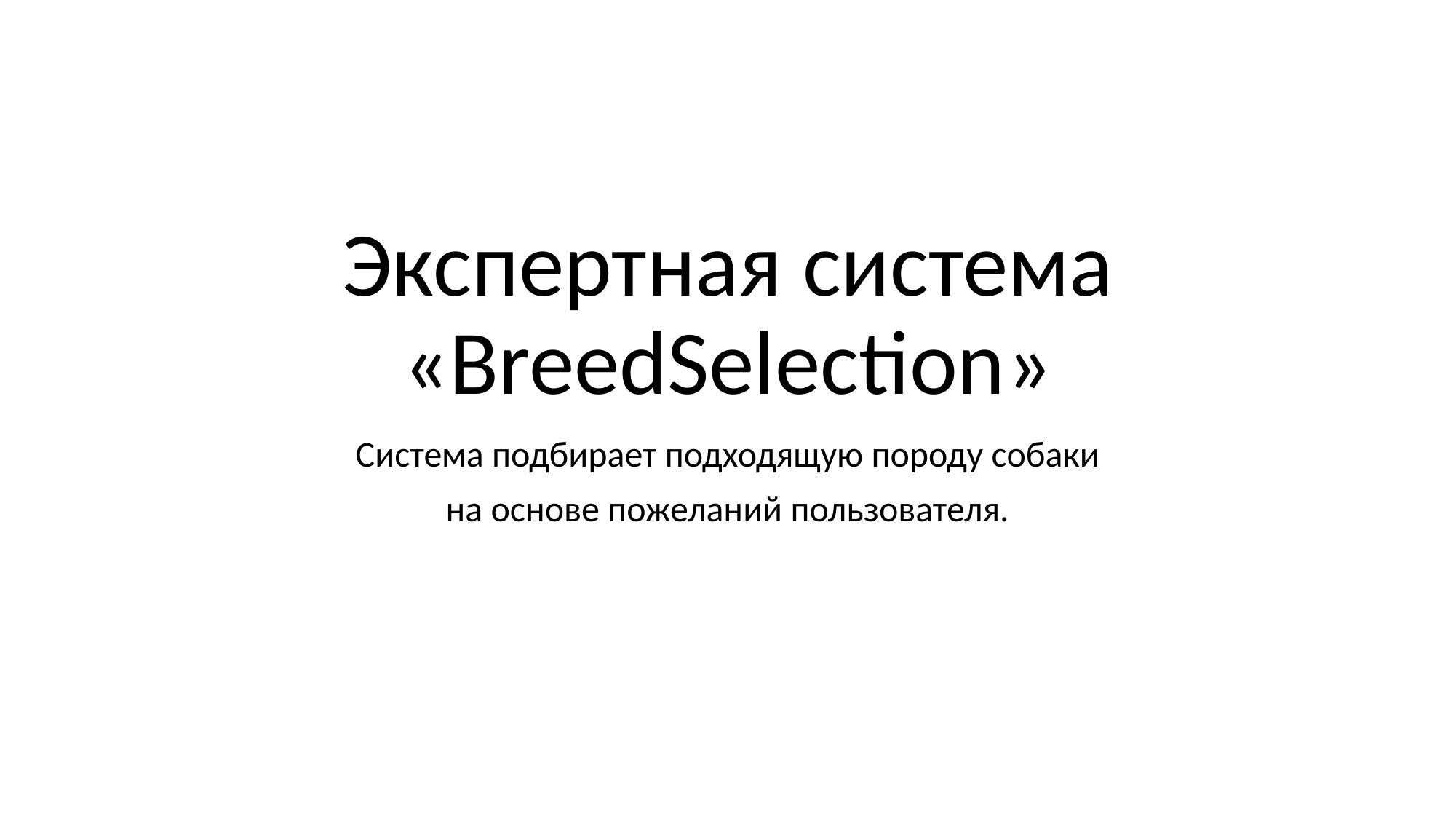

# Экспертная система «BreedSelection»
Система подбирает подходящую породу собаки
на основе пожеланий пользователя.